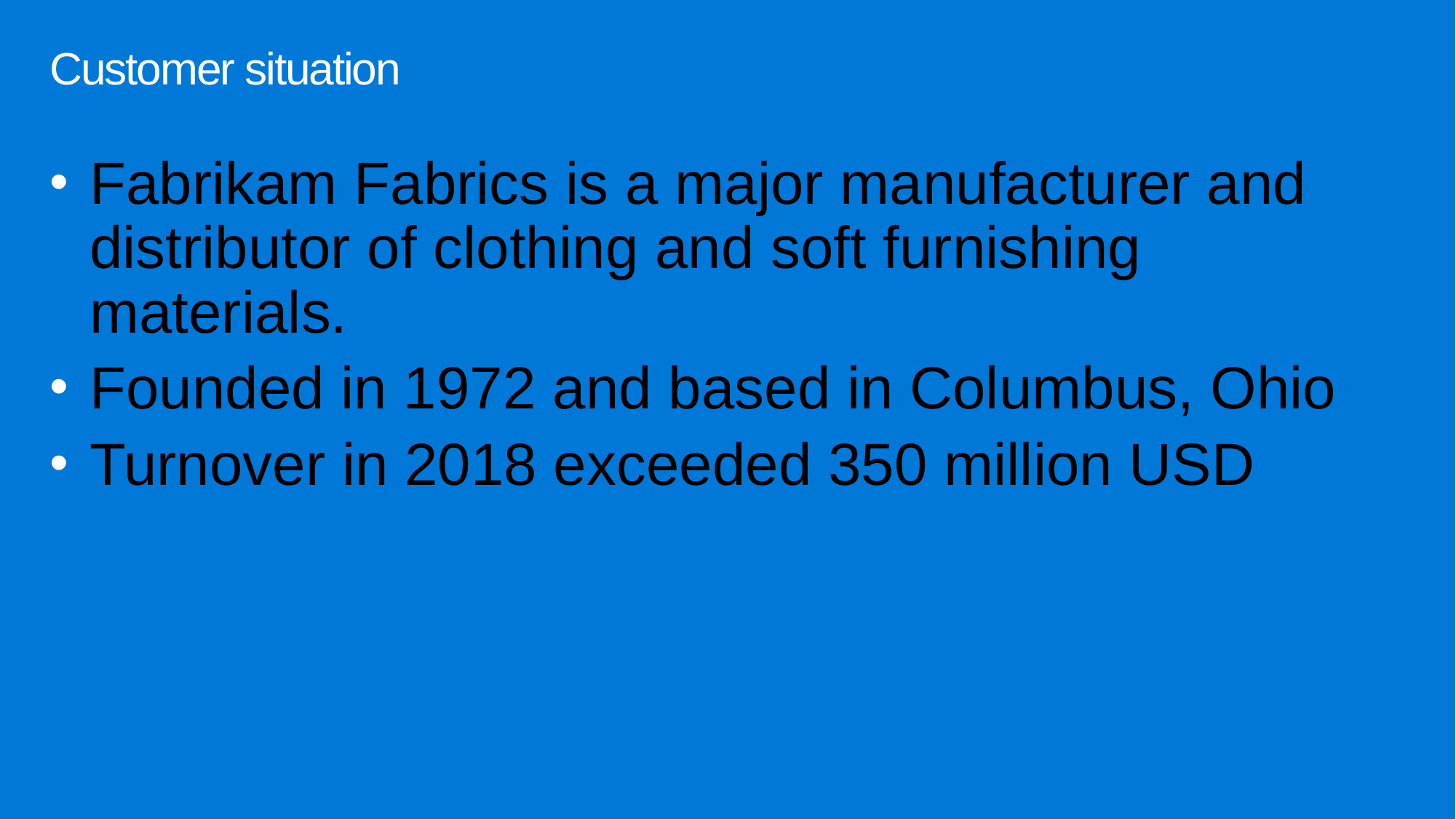

# Customer situation
Fabrikam Fabrics is a major manufacturer and distributor of clothing and soft furnishing materials.
Founded in 1972 and based in Columbus, Ohio
Turnover in 2018 exceeded 350 million USD